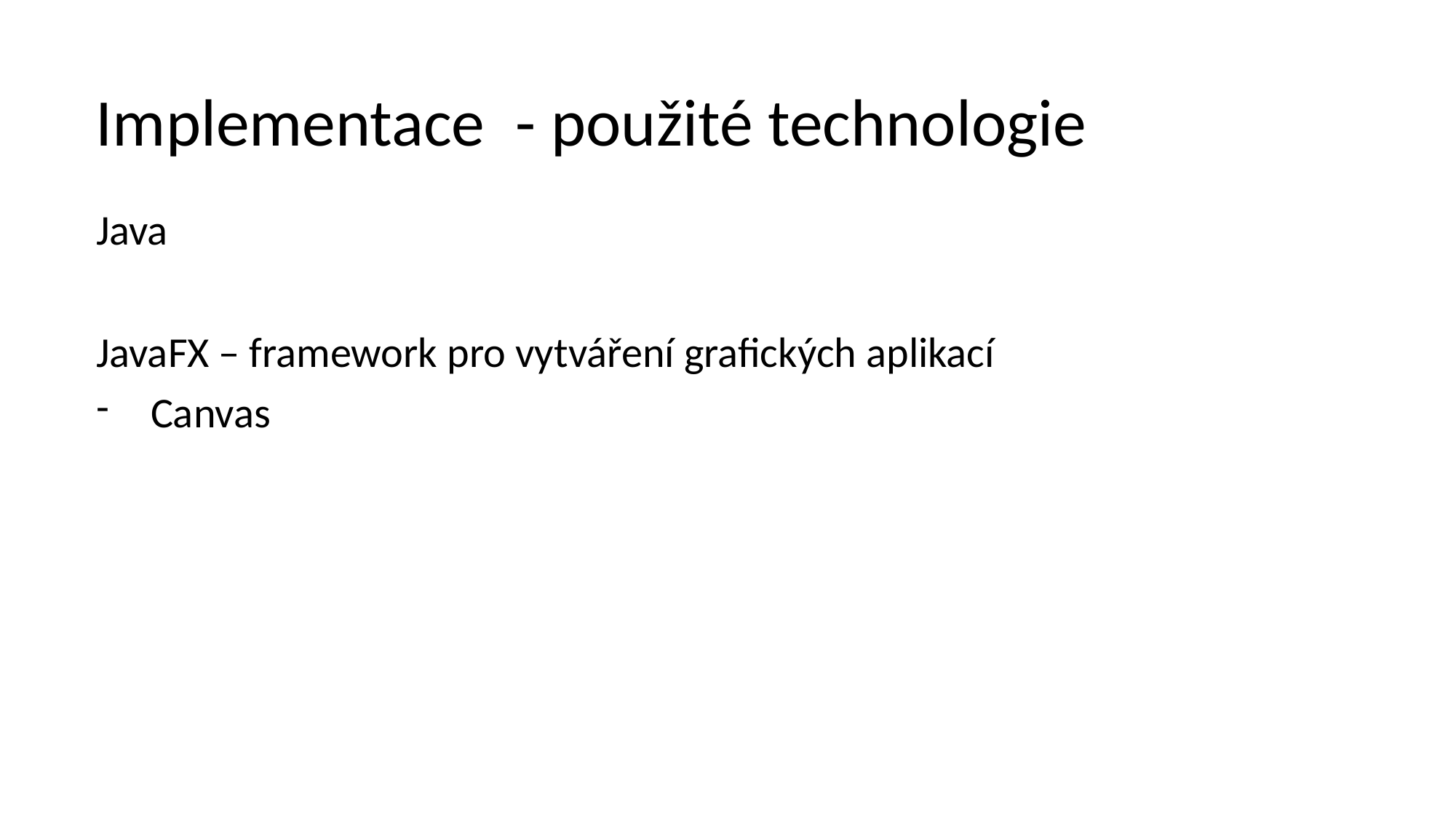

# Implementace  - použité technologie
Java

JavaFX – framework pro vytváření grafických aplikací
Canvas